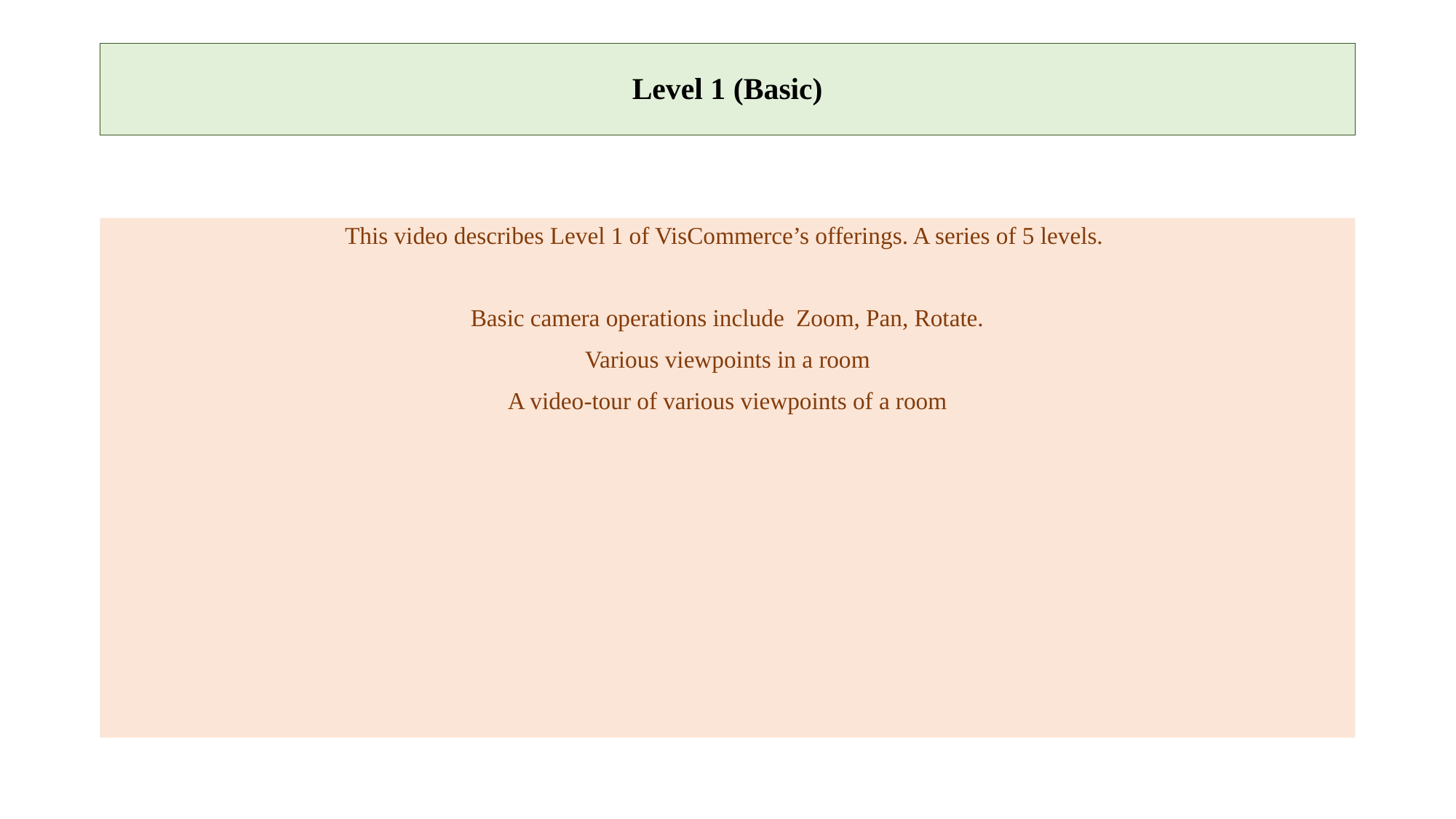

# Level 1 (Basic)
This video describes Level 1 of VisCommerce’s offerings. A series of 5 levels.

Basic camera operations include  Zoom, Pan, Rotate.
Various viewpoints in a room
A video-tour of various viewpoints of a room